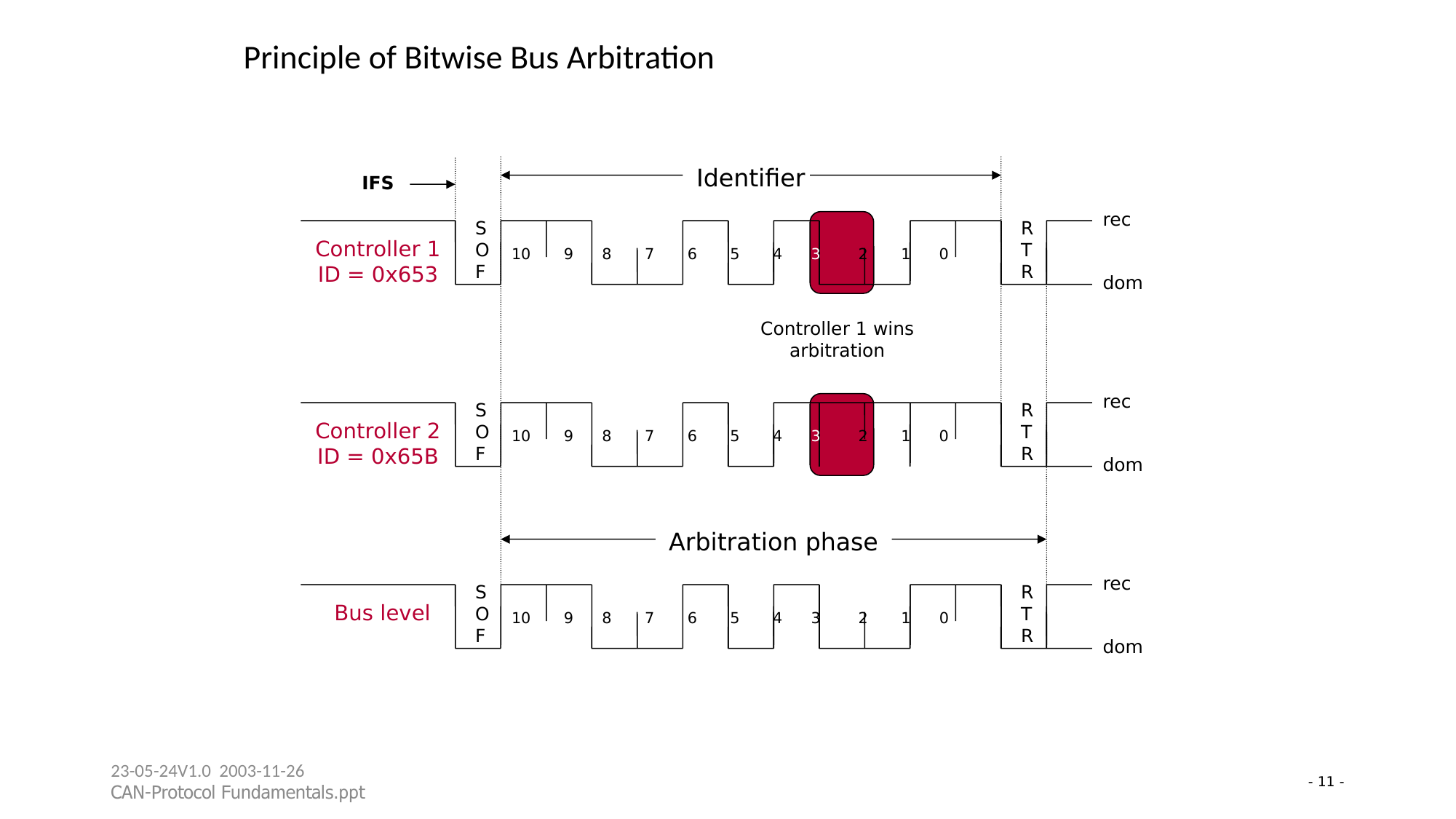

# Principle of Bitwise Bus Arbitration

Identifier

IFS

rec
SOF
RTR

10       9      8       7       6       5       4      3        2       1      0

Controller 1 ID = 0x653
dom

Controller 1 wins arbitration
rec
SOF

RTR

Controller 2 ID = 0x65B
10       9      8       7       6       5       4      3        2       1      0

dom

Arbitration phase

rec
SOF
RTR

10       9      8       7       6       5       4      3        2       1      0

Bus level
dom

23-05-24V1.0  2003-11-26
CAN-Protocol Fundamentals.ppt
- 11 -